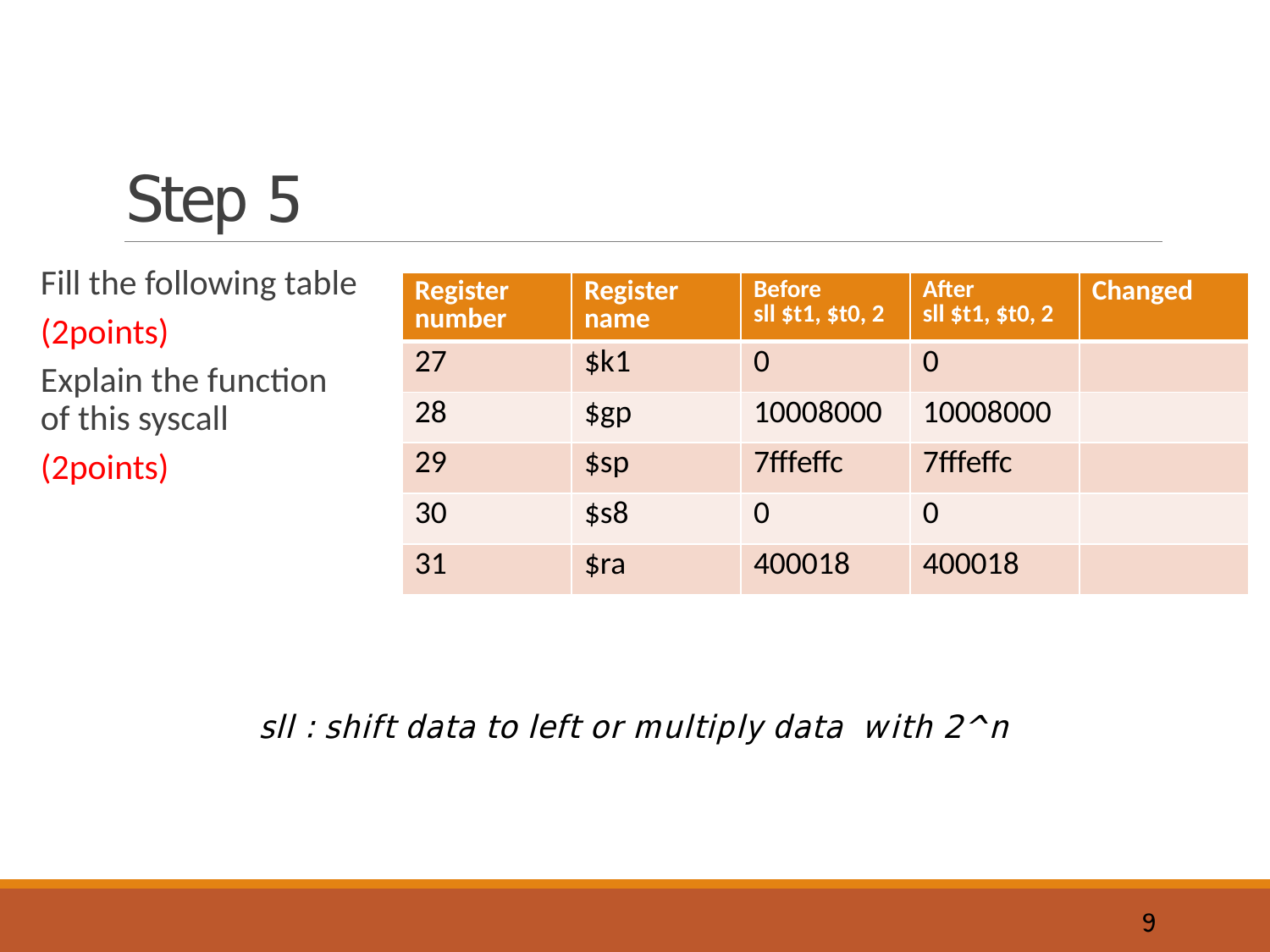

# Step 5
Fill the following table
(2points)
Explain the function of this syscall
(2points)
| Register number | Register name | Before sll $t1, $t0, 2 | After sll $t1, $t0, 2 | Changed |
| --- | --- | --- | --- | --- |
| 27 | $k1 | 0 | 0 |  |
| 28 | $gp | 10008000 | 10008000 |  |
| 29 | $sp | 7fffeffc | 7fffeffc |  |
| 30 | $s8 | 0 | 0 |  |
| 31 | $ra | 400018 | 400018 |  |
sll : shift data to left or multiply data  with 2^n
9